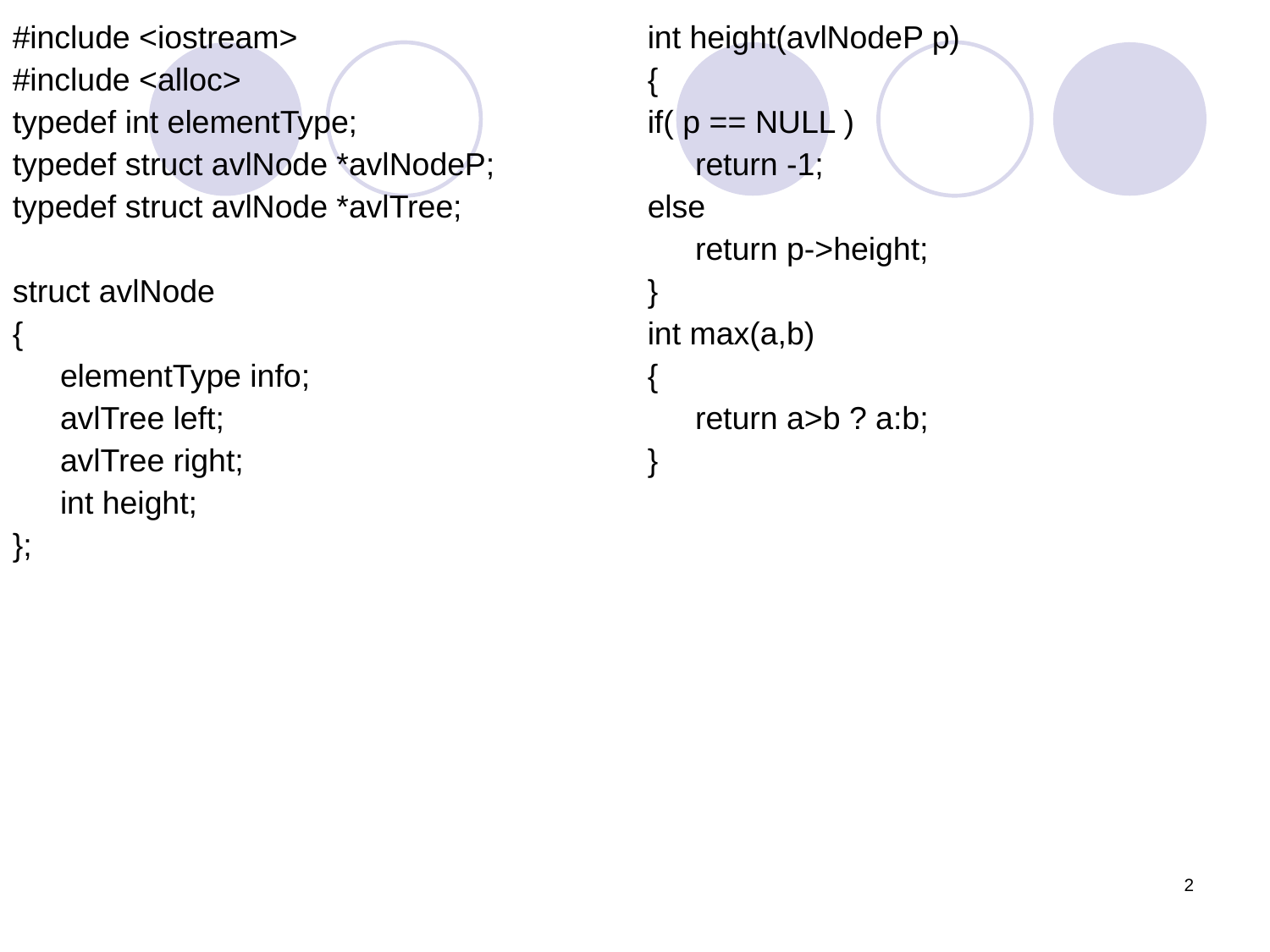

#include <iostream>
#include <alloc>
typedef int elementType;
typedef struct avlNode *avlNodeP;
typedef struct avlNode *avlTree;

struct avlNode
{
	elementType info;
	avlTree left;
	avlTree right;
	int height;
};
int height(avlNodeP p)
{
if( p == NULL )
	return -1;
else
	return p->height;
}
int max(a,b)
{
	return a>b ? a:b;
}
2